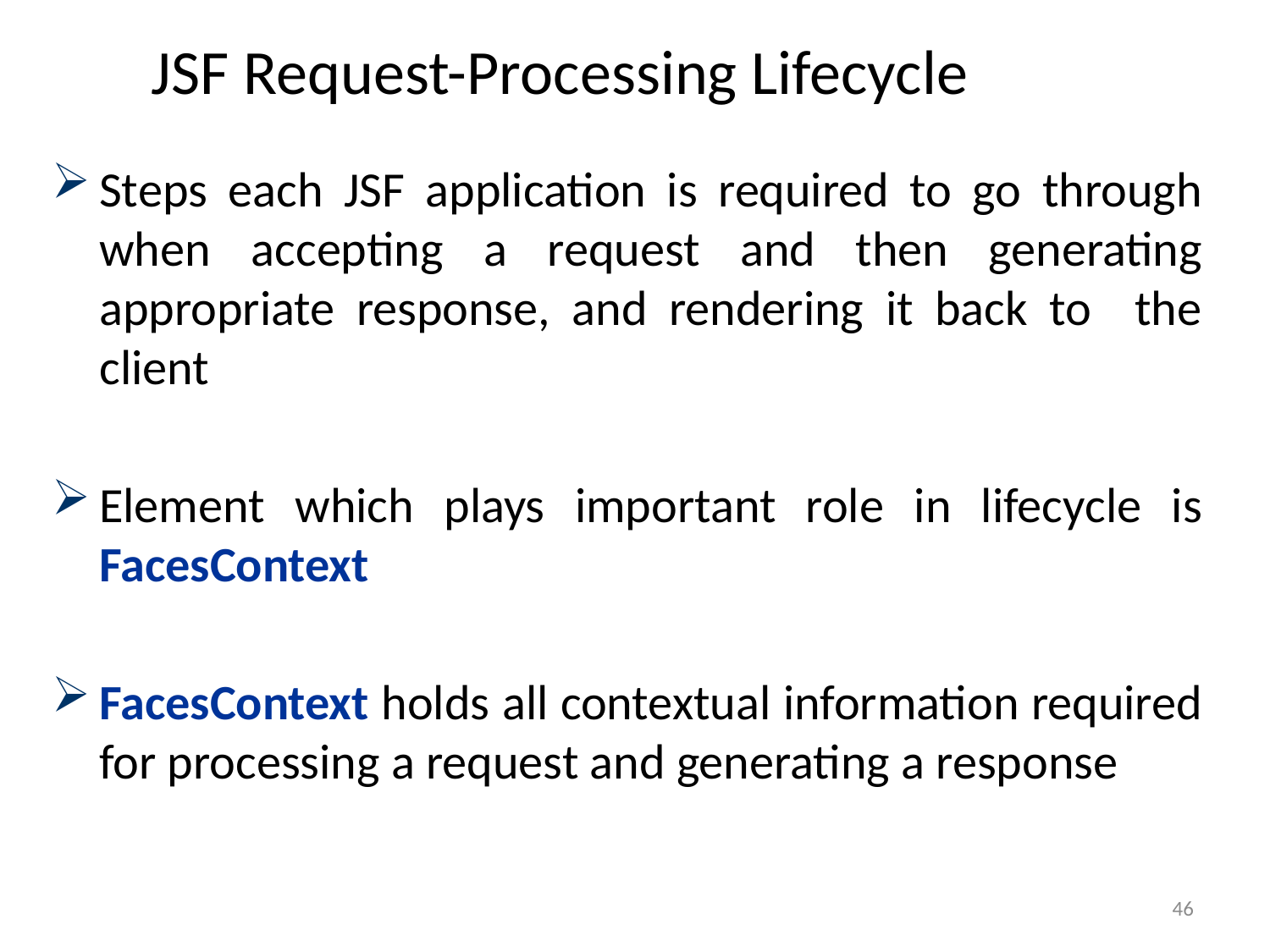

# JSF Request-Processing Lifecycle
Steps each JSF application is required to go through when accepting a request and then generating appropriate response, and rendering it back to  the client

Element which plays important role in lifecycle is FacesContext

FacesContext holds all contextual information required for processing a request and generating a response

46